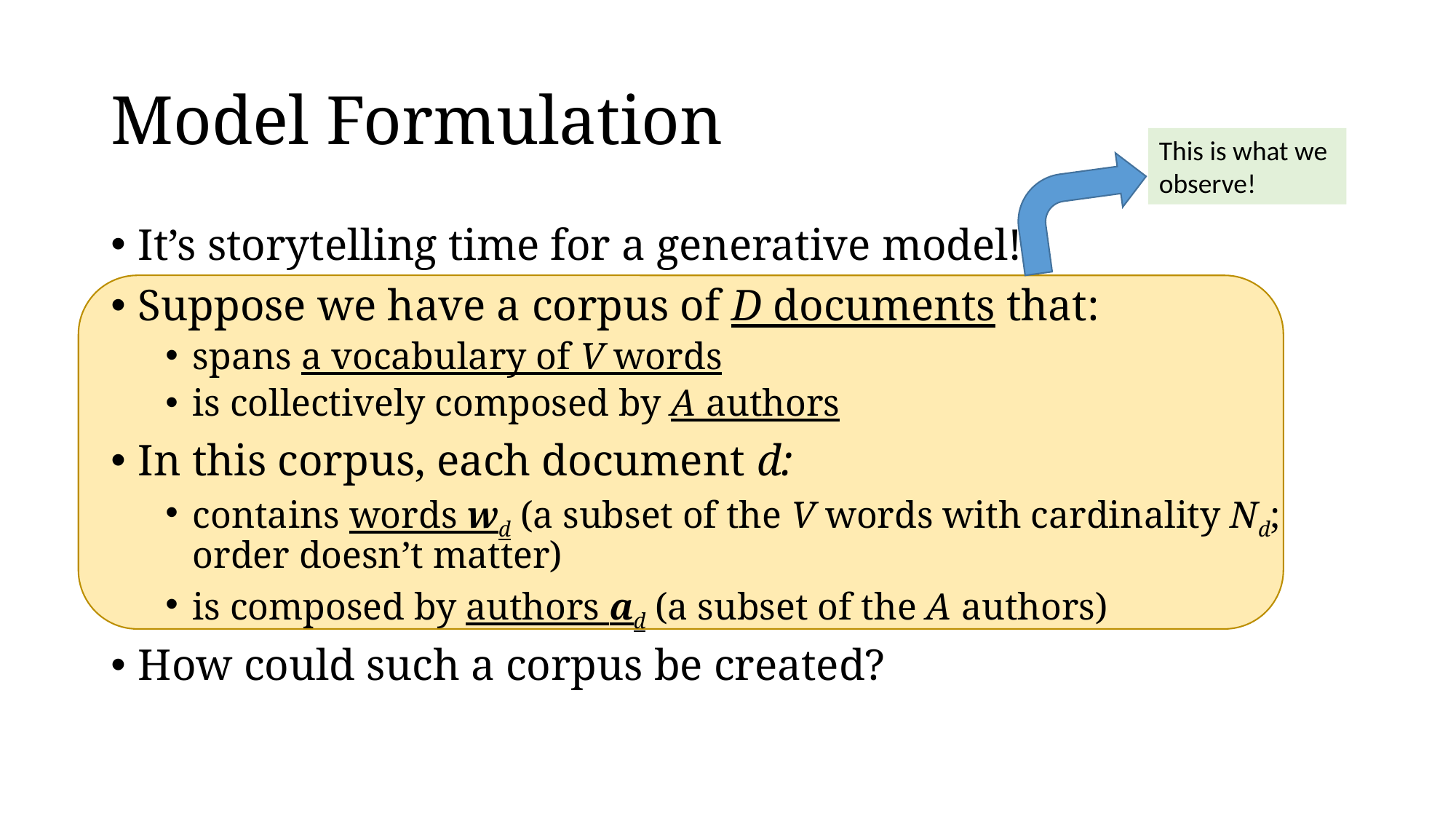

# Model Formulation
This is what we observe!

It’s storytelling time for a generative model!
Suppose we have a corpus of D documents that:
spans a vocabulary of V words
is collectively composed by A authors
In this corpus, each document d:
contains words wd (a subset of the V words with cardinality Nd; order doesn’t matter)
is composed by authors ad (a subset of the A authors)
How could such a corpus be created?